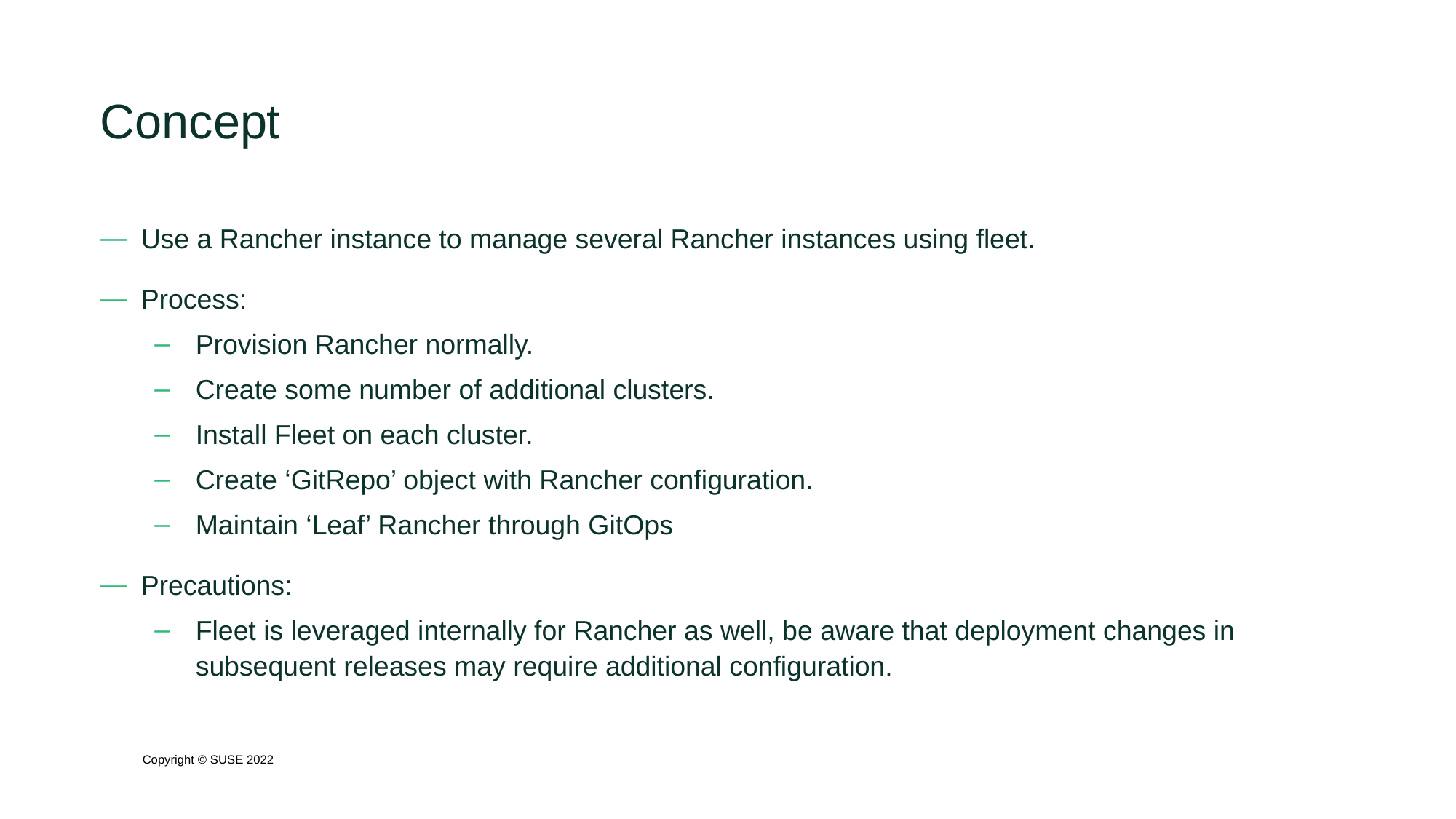

# Concept
Use a Rancher instance to manage several Rancher instances using fleet.
Process:
Provision Rancher normally.
Create some number of additional clusters.
Install Fleet on each cluster.
Create ‘GitRepo’ object with Rancher configuration.
Maintain ‘Leaf’ Rancher through GitOps
Precautions:
Fleet is leveraged internally for Rancher as well, be aware that deployment changes in subsequent releases may require additional configuration.